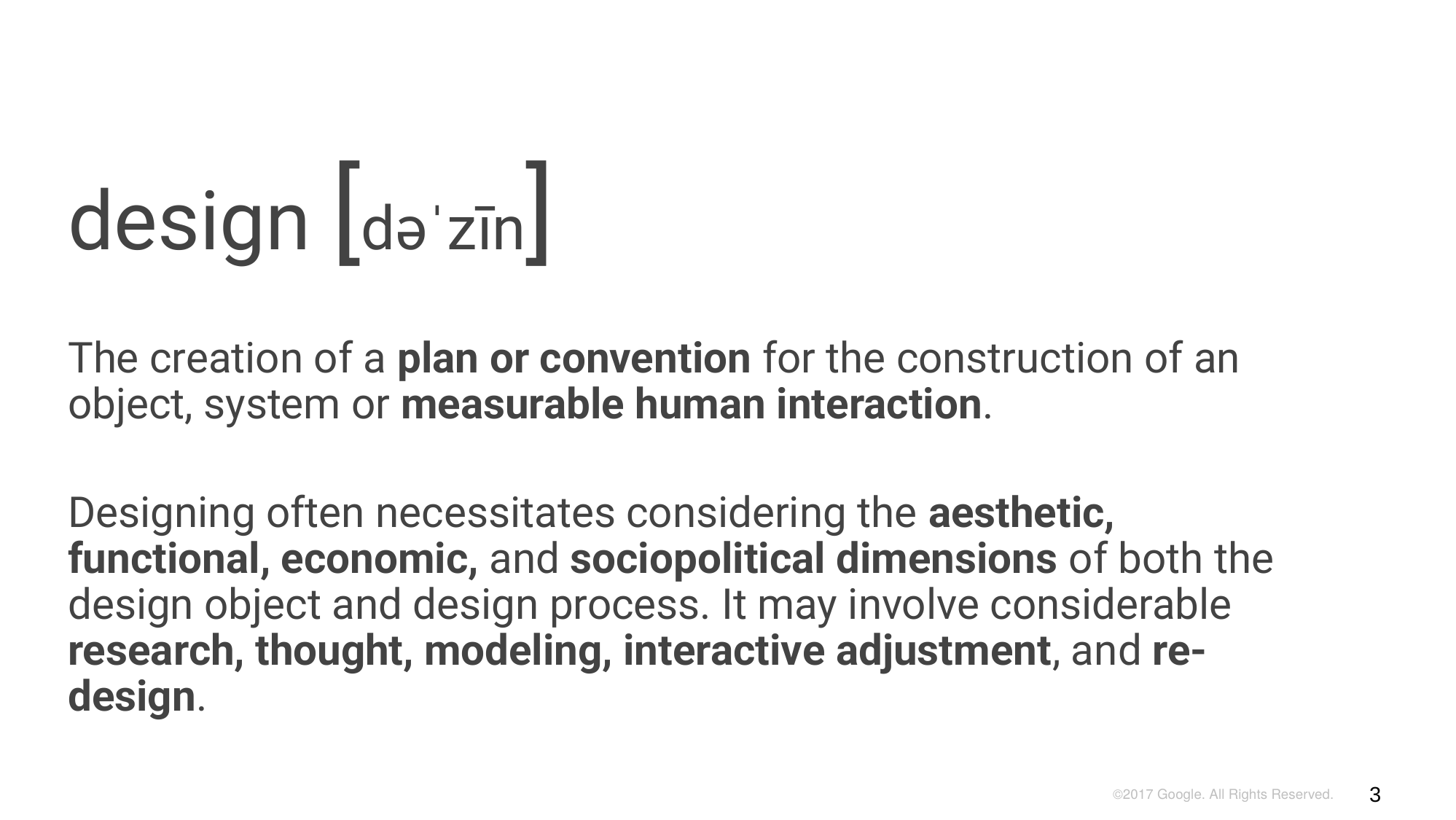

design [dəˈzīn]

The creation of a plan or convention for the construction of an object, system or measurable human interaction.

Designing often necessitates considering the aesthetic, functional, economic, and sociopolitical dimensions of both the design object and design process. It may involve considerable research, thought, modeling, interactive adjustment, and re-design.
3